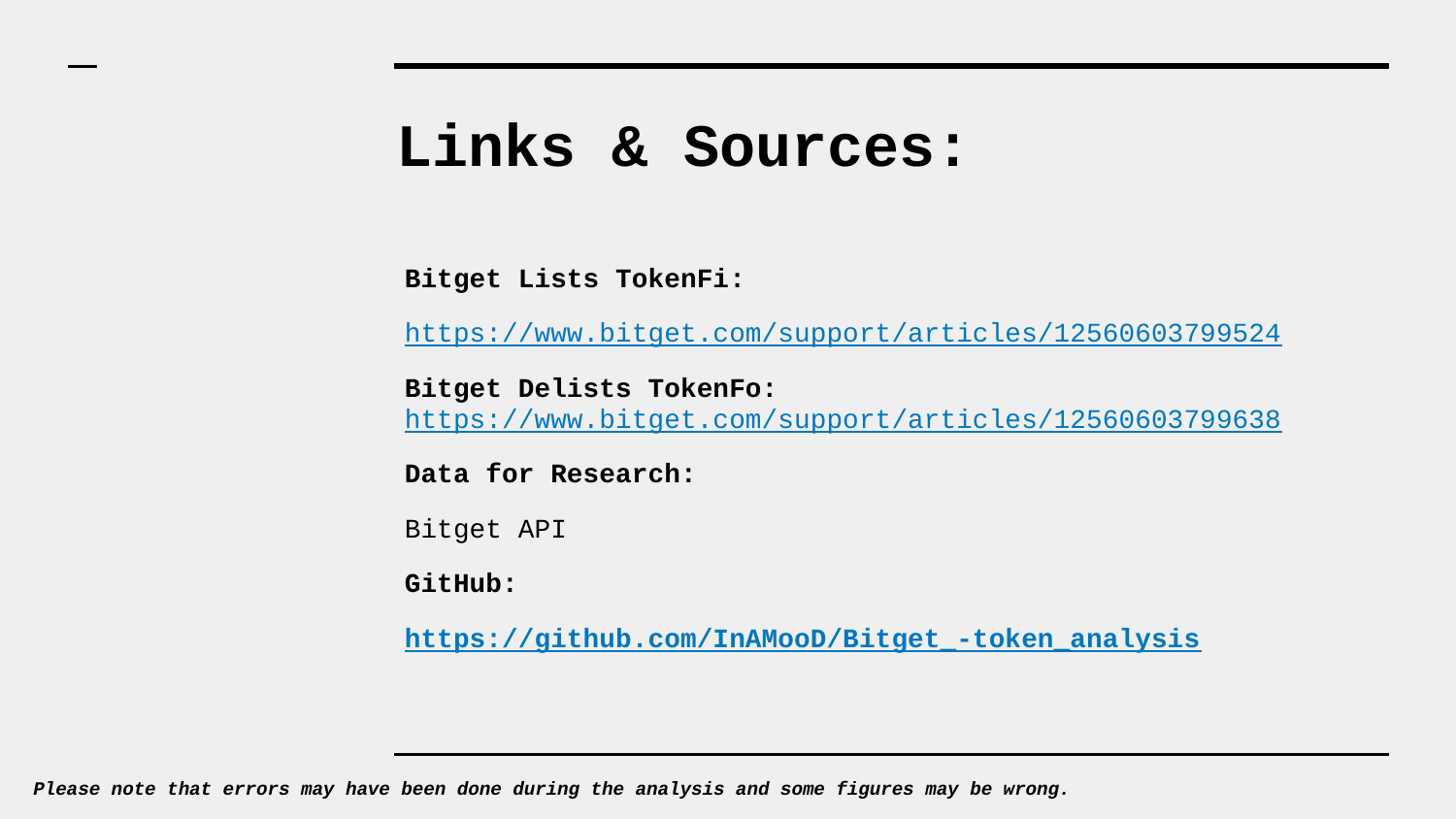

# Links & Sources:
Bitget Lists TokenFi:
https://www.bitget.com/support/articles/12560603799524
Bitget Delists TokenFo:
https://www.bitget.com/support/articles/12560603799638
Data for Research:
Bitget API
GitHub:
https://github.com/InAMooD/Bitget_-token_analysis